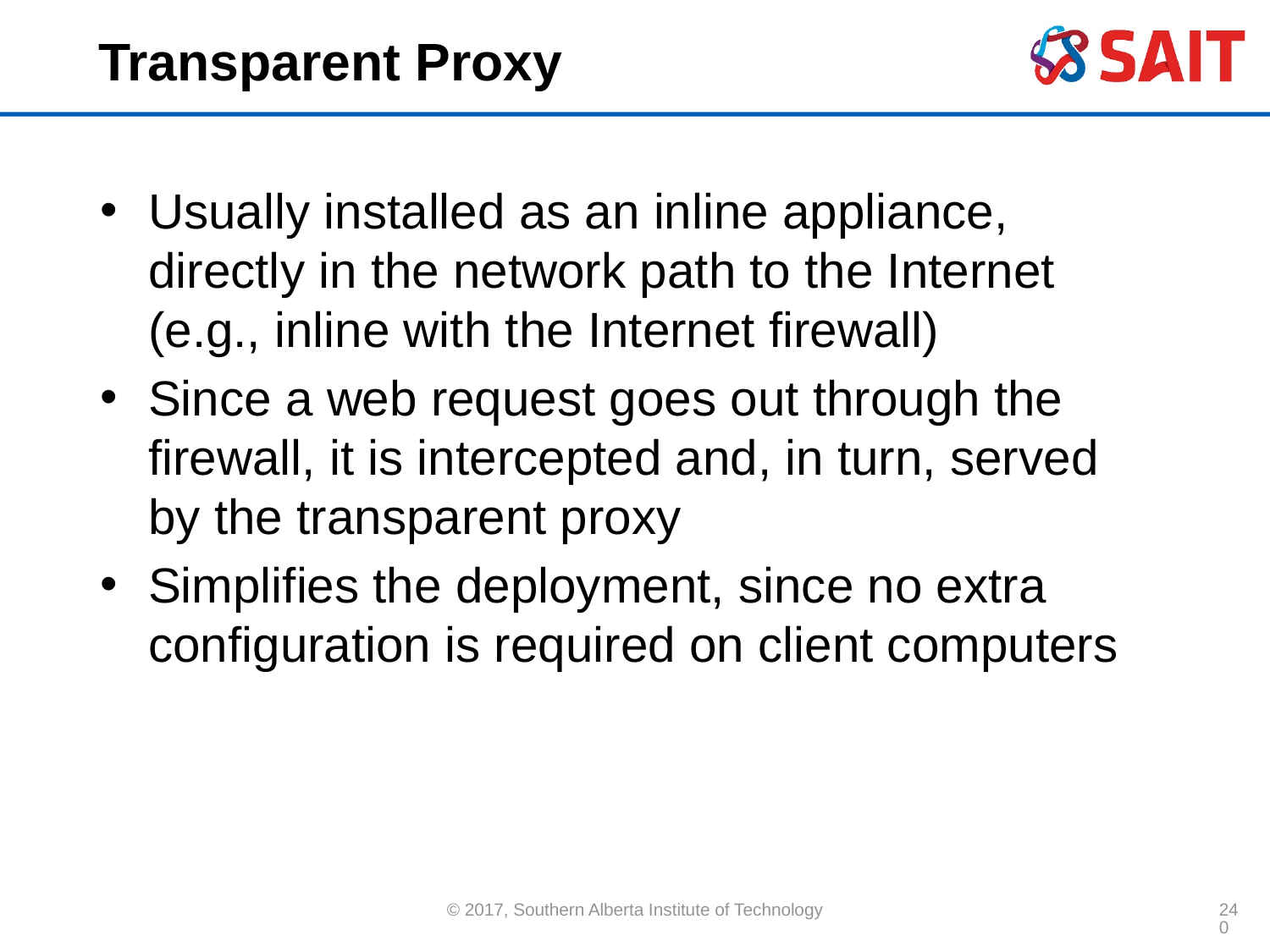

# Transparent Proxy
Usually installed as an inline appliance, directly in the network path to the Internet (e.g., inline with the Internet firewall)
Since a web request goes out through the firewall, it is intercepted and, in turn, served by the transparent proxy
Simplifies the deployment, since no extra configuration is required on client computers